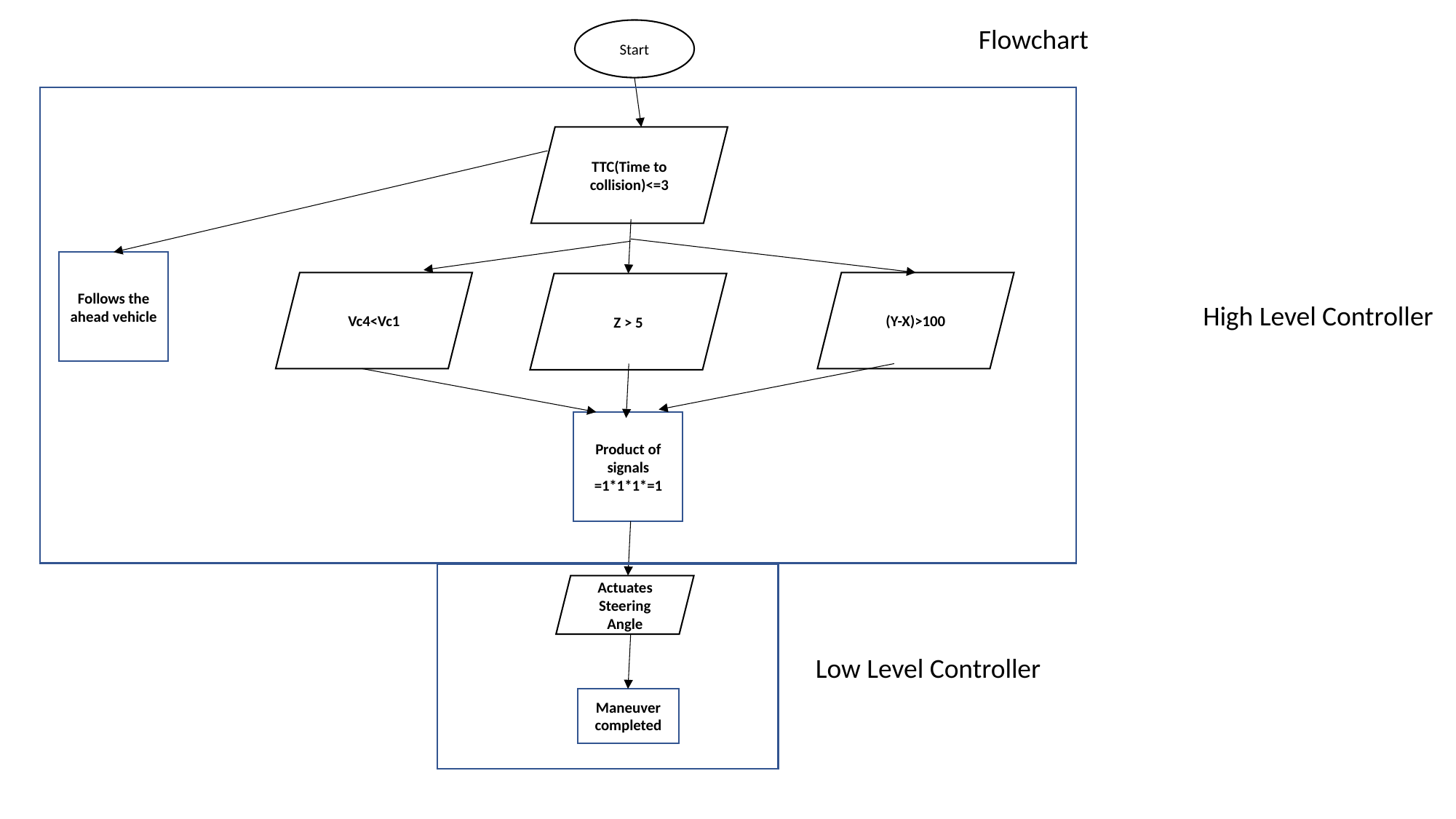

Flowchart
Start

TTC(Time to collision)<=3
Follows the ahead vehicle
Vc4<Vc1
(Y-X)>100
Z > 5
High Level Controller
Product of signals =1*1*1*=1

Actuates Steering Angle
Low Level Controller
Maneuver completed